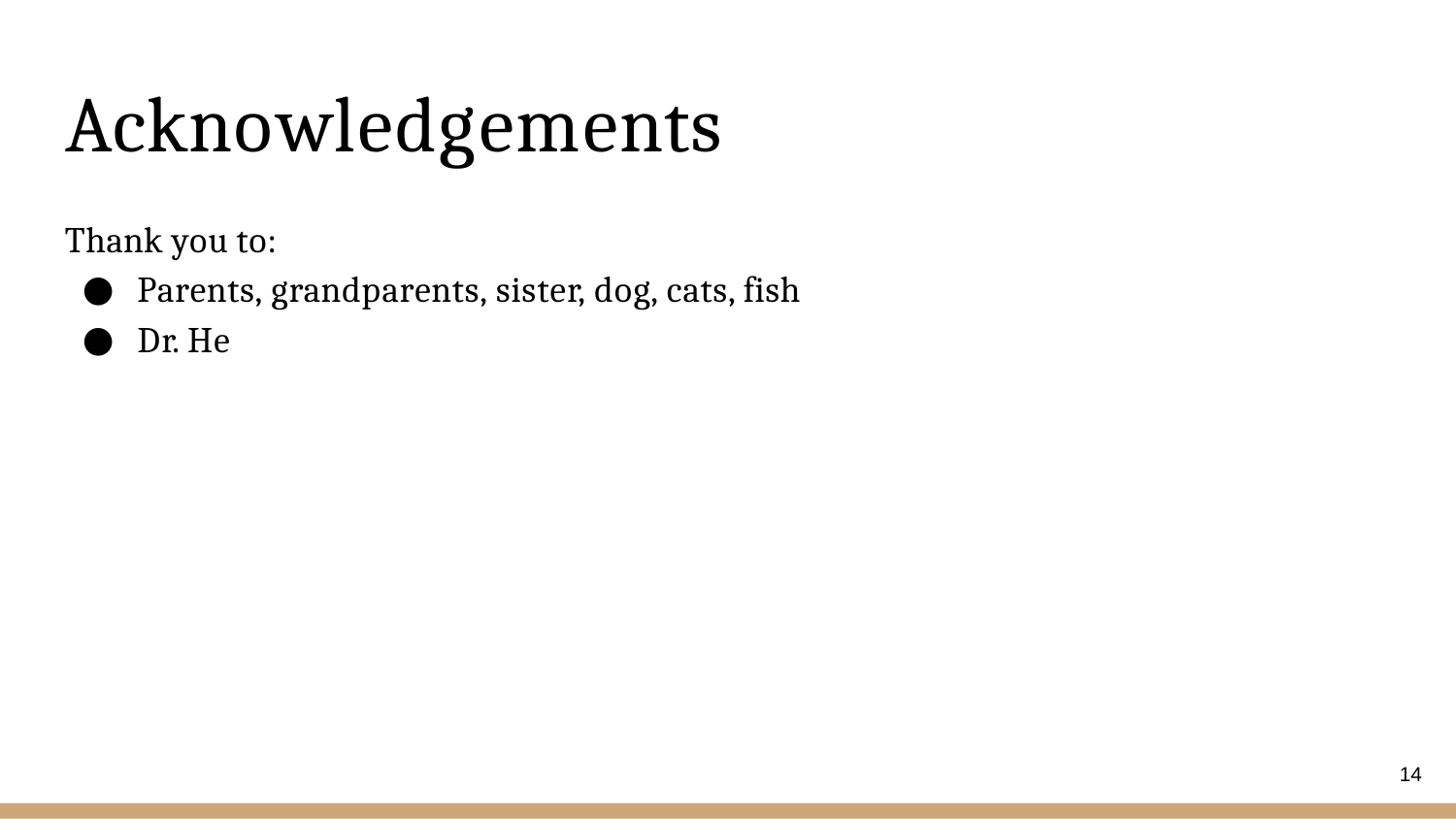

# Acknowledgements
Thank you to:
Parents, grandparents, sister, dog, cats, fish
Dr. He
14